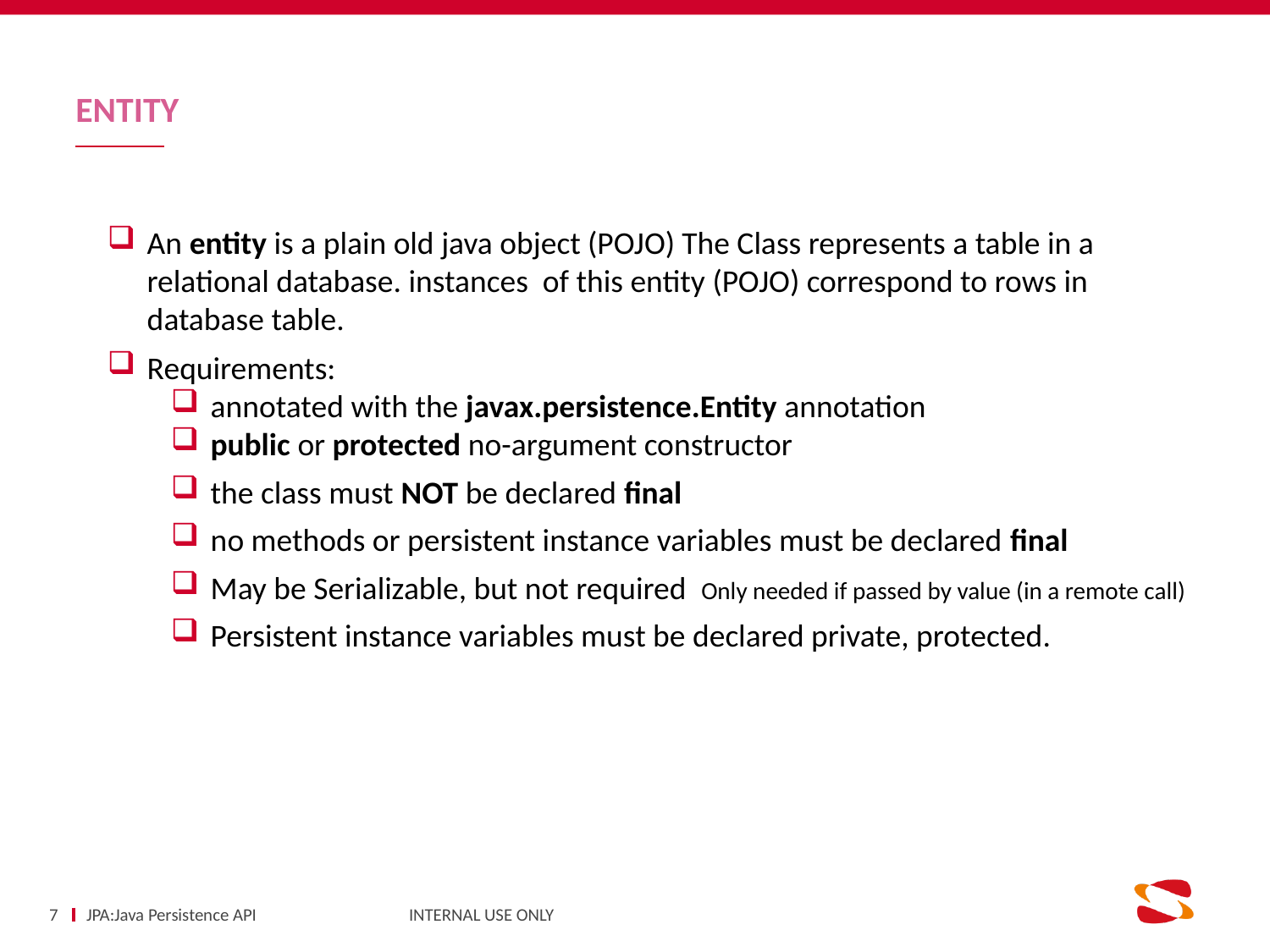

# ENTITY
An entity is a plain old java object (POJO) The Class represents a table in a relational database. instances  of this entity (POJO) correspond to rows in database table.
Requirements:
annotated with the javax.persistence.Entity annotation
public or protected no-argument constructor
the class must NOT be declared final
no methods or persistent instance variables must be declared final
May be Serializable, but not required  Only needed if passed by value (in a remote call)
Persistent instance variables must be declared private, protected.

7
JPA:Java Persistence API                                      INTERNAL USE ONLY